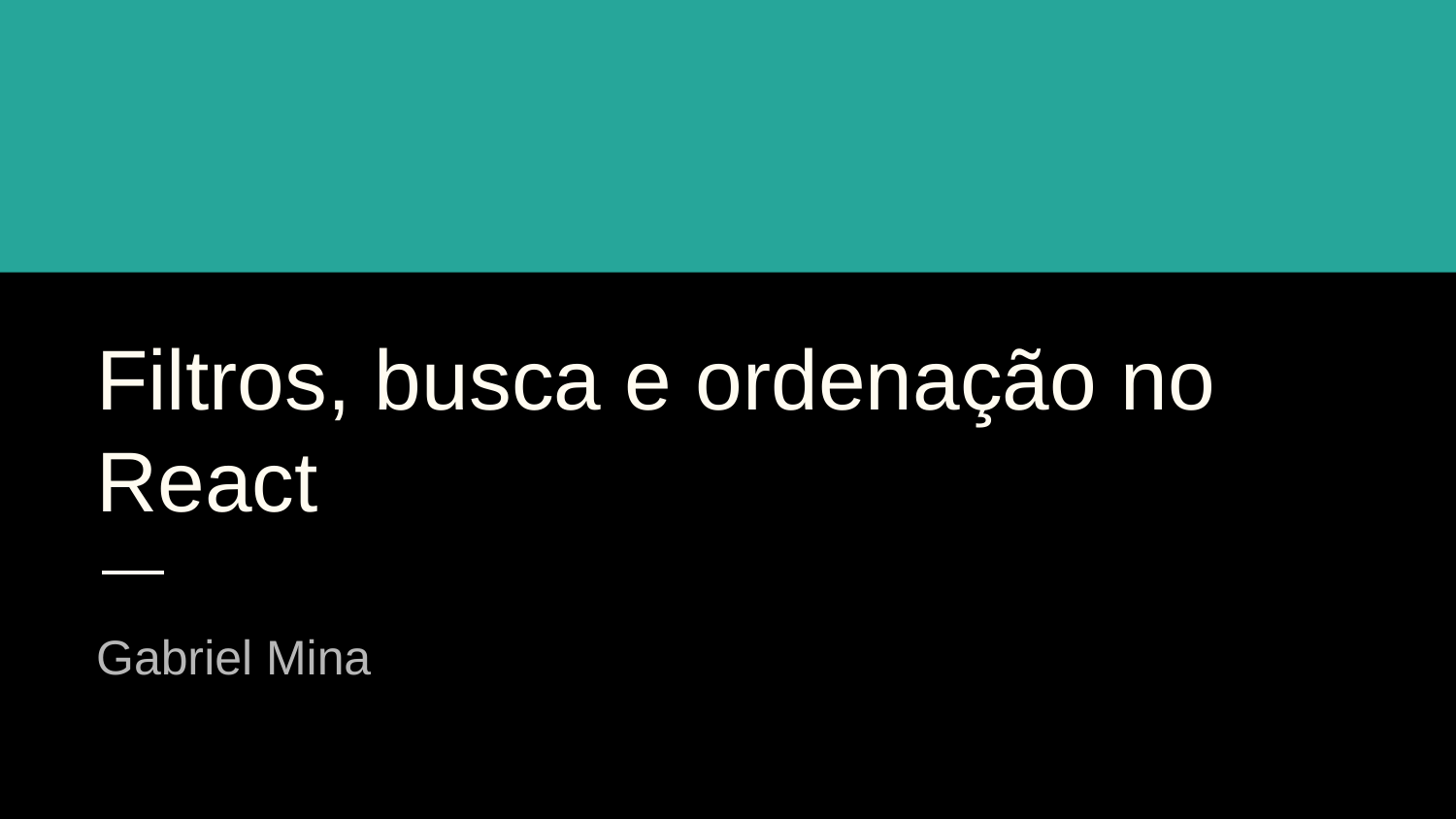

# Filtros, busca e ordenação no React
Gabriel Mina